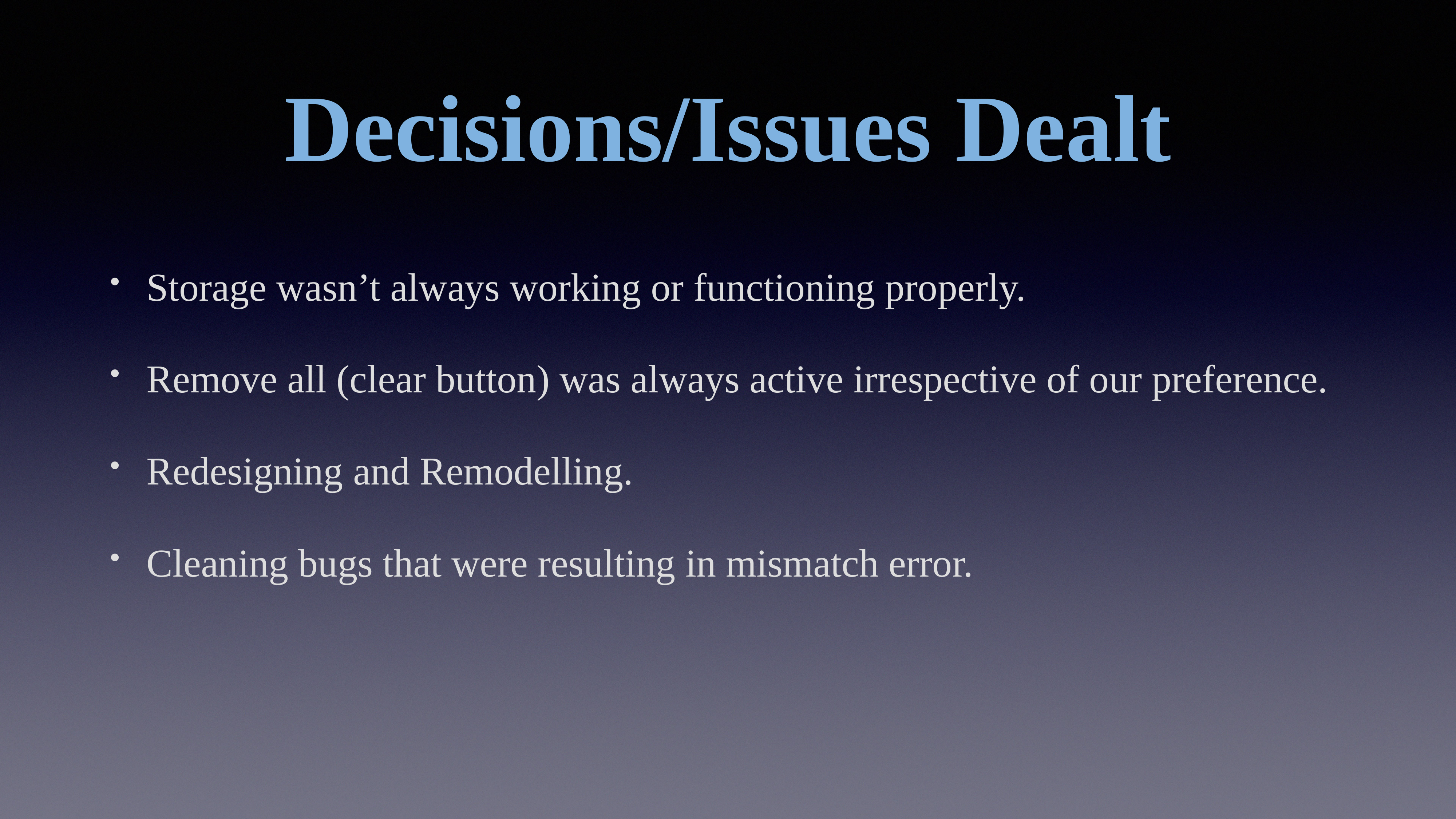

# Decisions/Issues Dealt
Storage wasn’t always working or functioning properly.
Remove all (clear button) was always active irrespective of our preference.
Redesigning and Remodelling.
Cleaning bugs that were resulting in mismatch error.